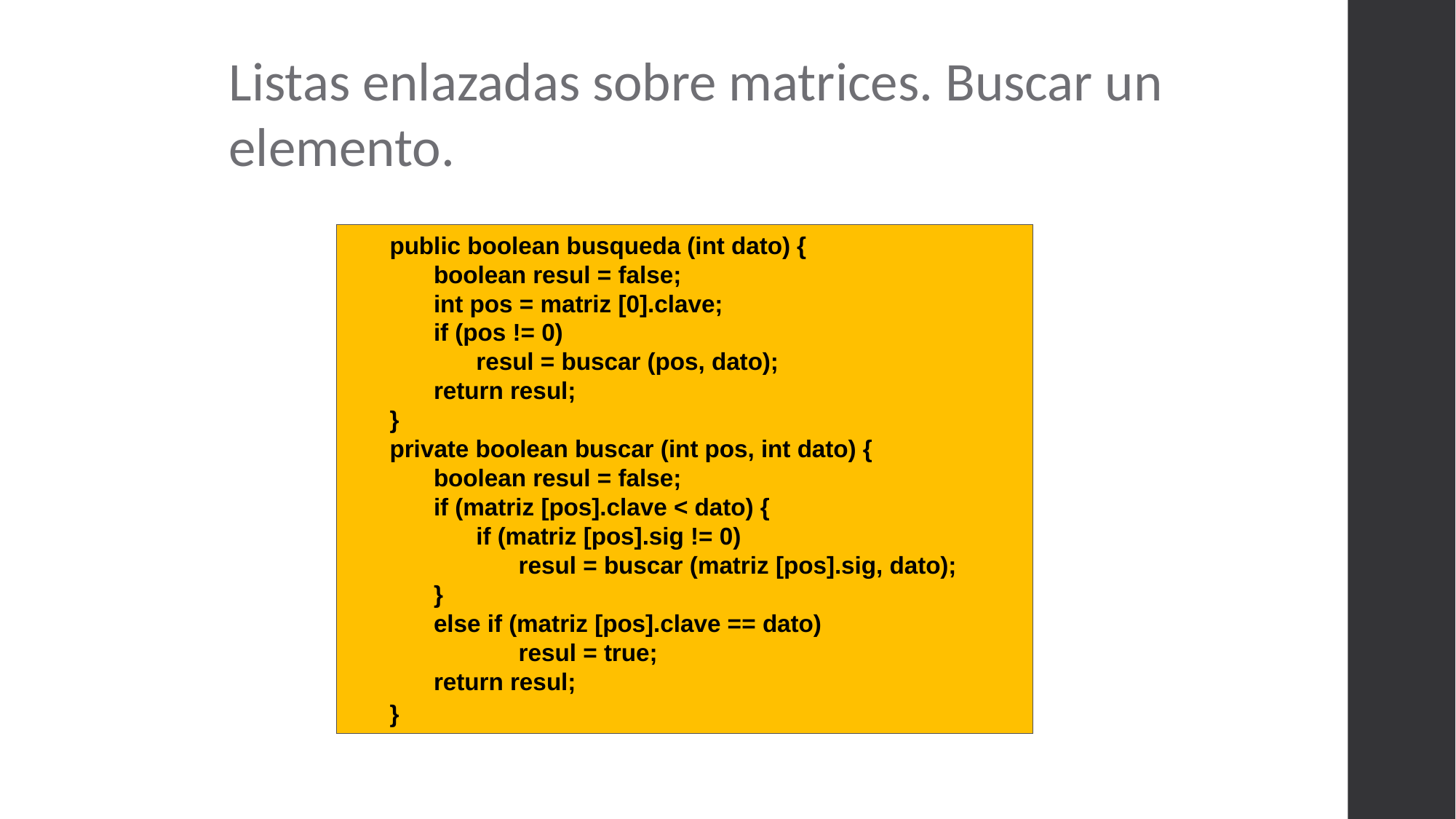

Listas enlazadas sobre matrices. Buscar un elemento.
	public boolean busqueda (int dato) {
		boolean resul = false;
		int pos = matriz [0].clave;
		if (pos != 0)
			resul = buscar (pos, dato);
		return resul;
	}
	private boolean buscar (int pos, int dato) {
		boolean resul = false;
		if (matriz [pos].clave < dato) {
			if (matriz [pos].sig != 0)
				resul = buscar (matriz [pos].sig, dato);
		}
		else if (matriz [pos].clave == dato)
				resul = true;
		return resul;
	}